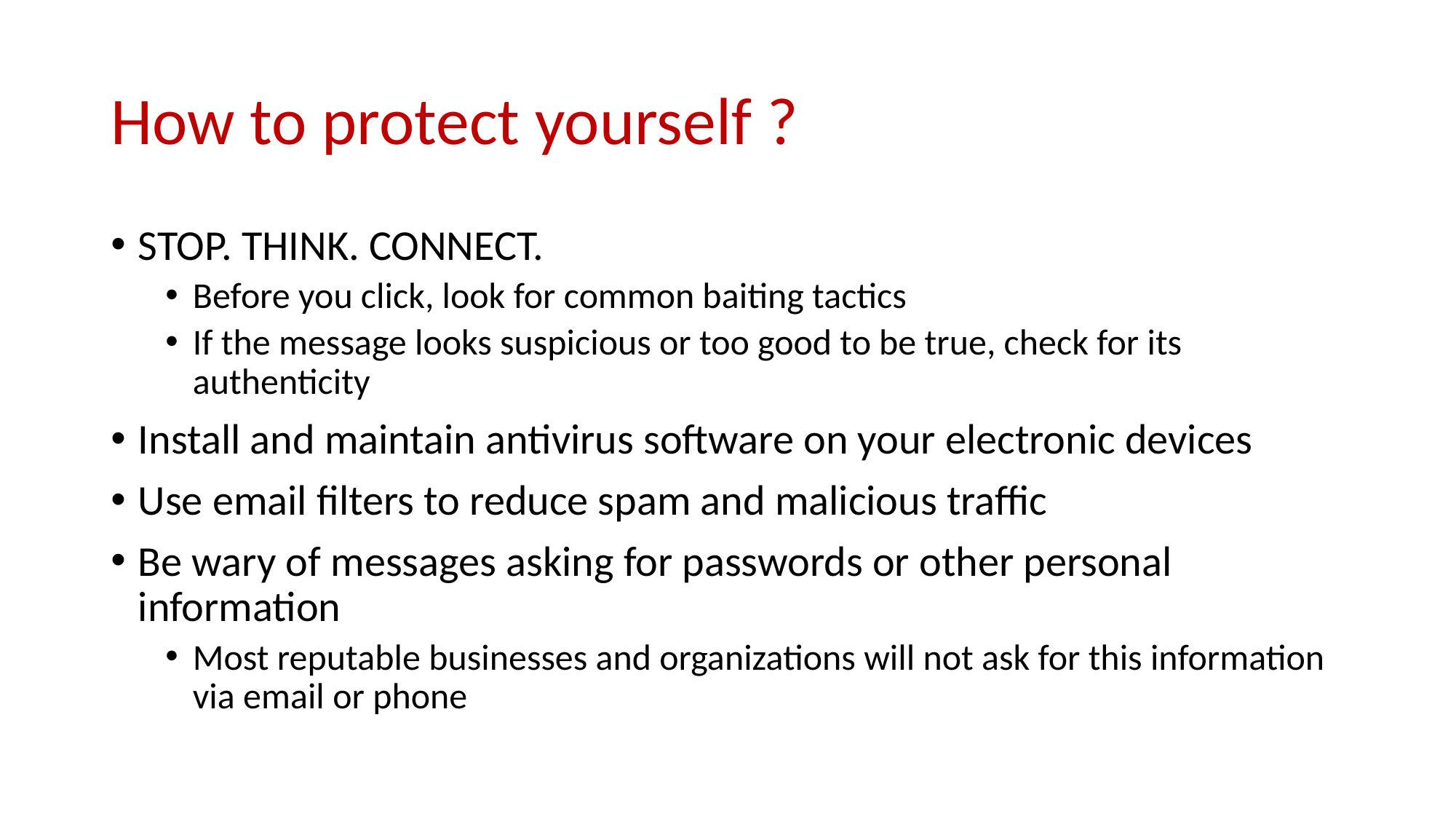

# How to protect yourself ?
STOP. THINK. CONNECT.
Before you click, look for common baiting tactics
If the message looks suspicious or too good to be true, check for its authenticity
Install and maintain antivirus software on your electronic devices
Use email filters to reduce spam and malicious traffic
Be wary of messages asking for passwords or other personal information
Most reputable businesses and organizations will not ask for this information via email or phone